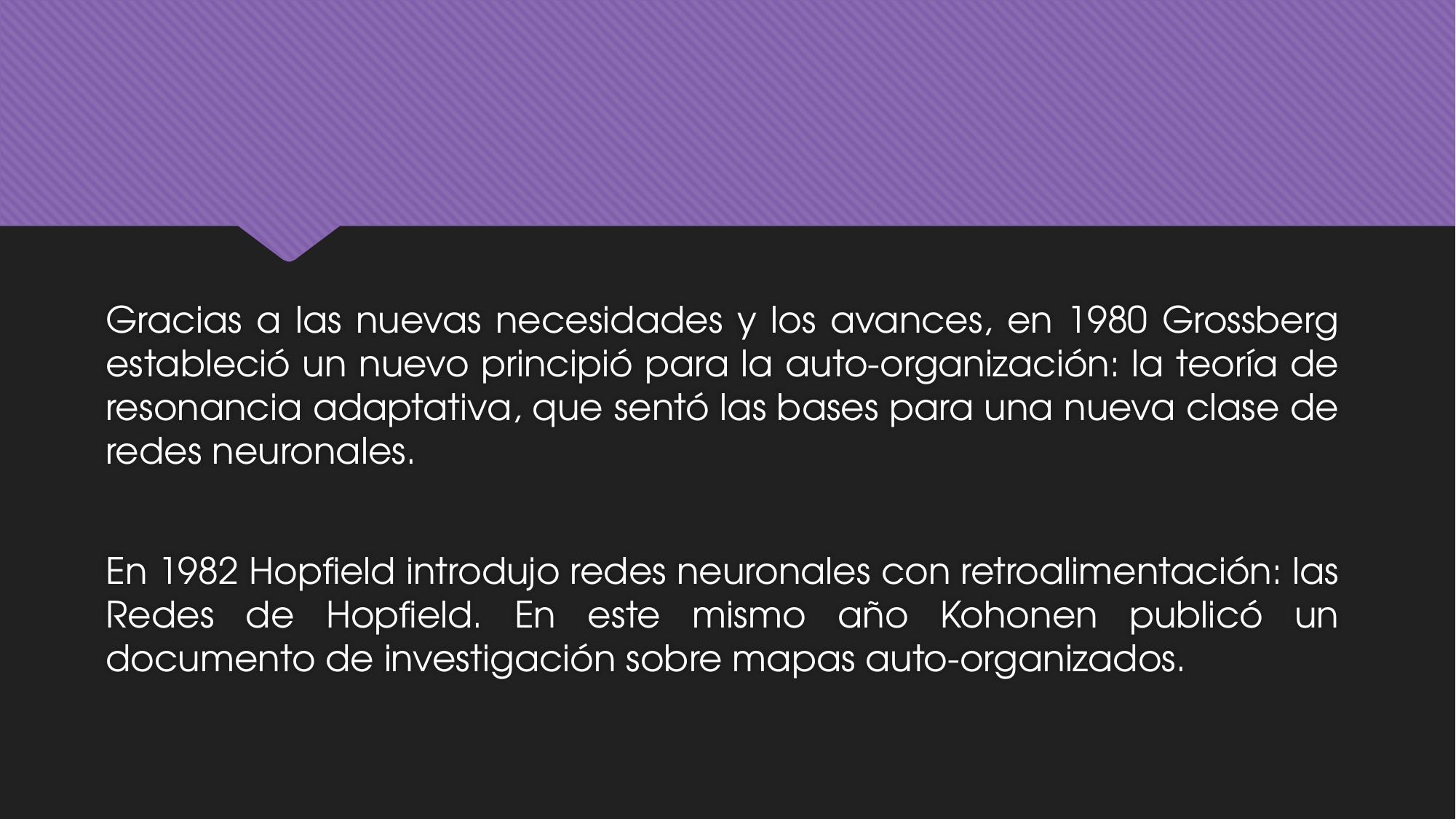

Gracias a las nuevas necesidades y los avances, en 1980 Grossberg estableció un nuevo principió para la auto-organización: la teoría de resonancia adaptativa, que sentó las bases para una nueva clase de redes neuronales.

En 1982 Hopfield introdujo redes neuronales con retroalimentación: las Redes de Hopfield. En este mismo año Kohonen publicó un documento de investigación sobre mapas auto-organizados.